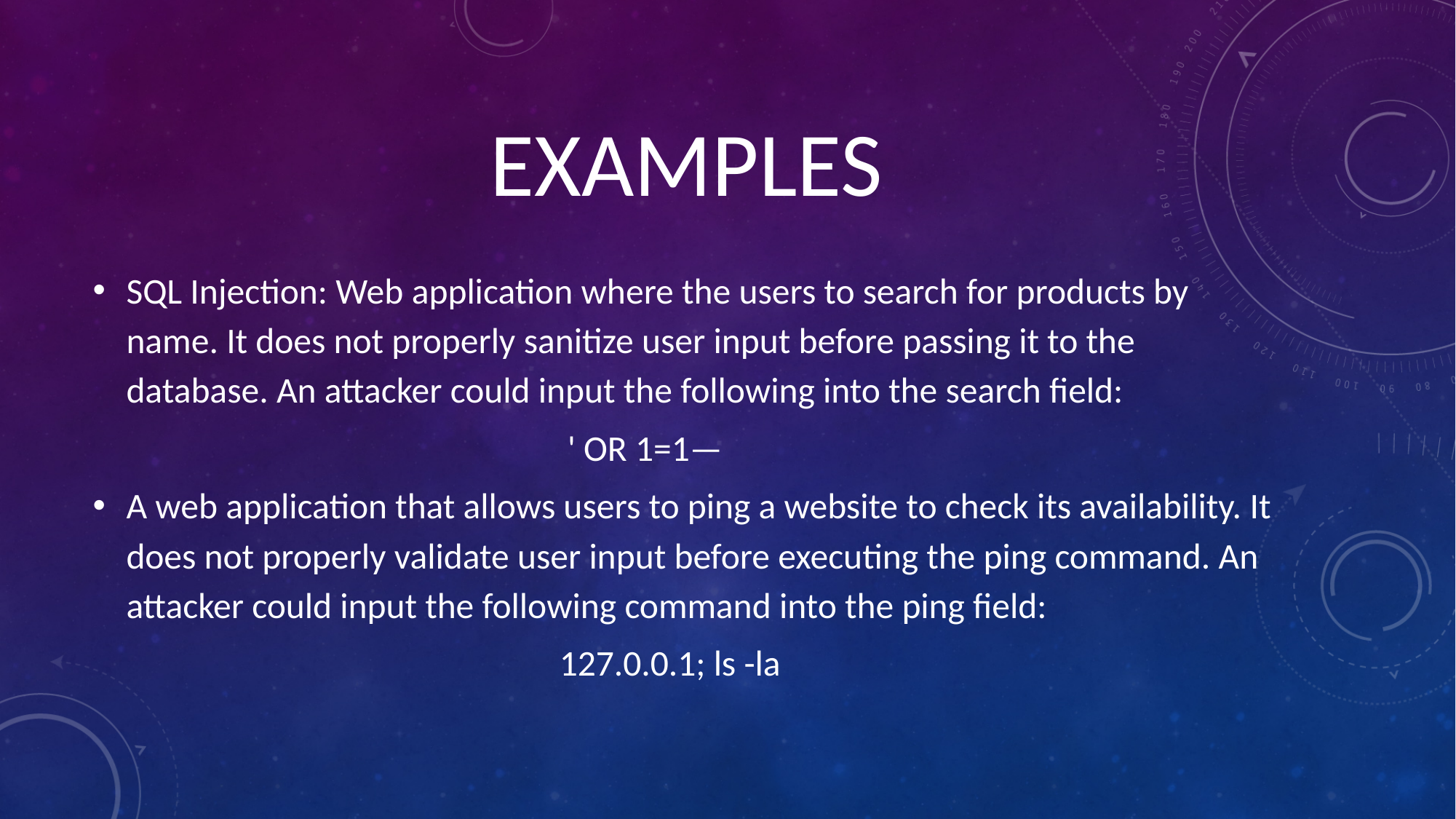

# EXAMPLES
SQL Injection: Web application where the users to search for products by name. It does not properly sanitize user input before passing it to the database. An attacker could input the following into the search field:
                                                          ' OR 1=1—
A web application that allows users to ping a website to check its availability. It does not properly validate user input before executing the ping command. An attacker could input the following command into the ping field:
                                                         127.0.0.1; ls -la